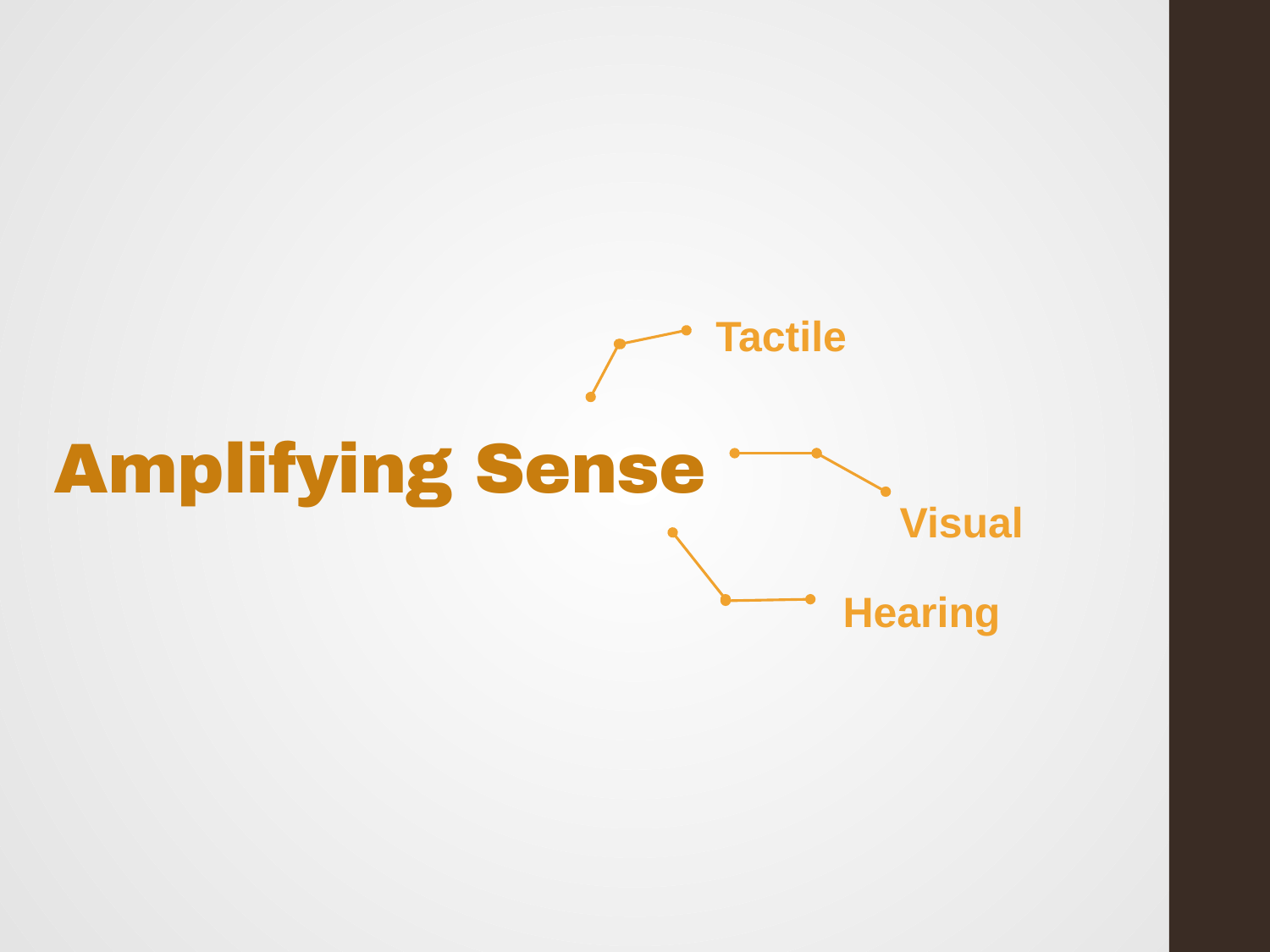

Tactile
# Amplifying Sense

Emotion Drama
Visual

Hearing
 dynamic LSTM Model